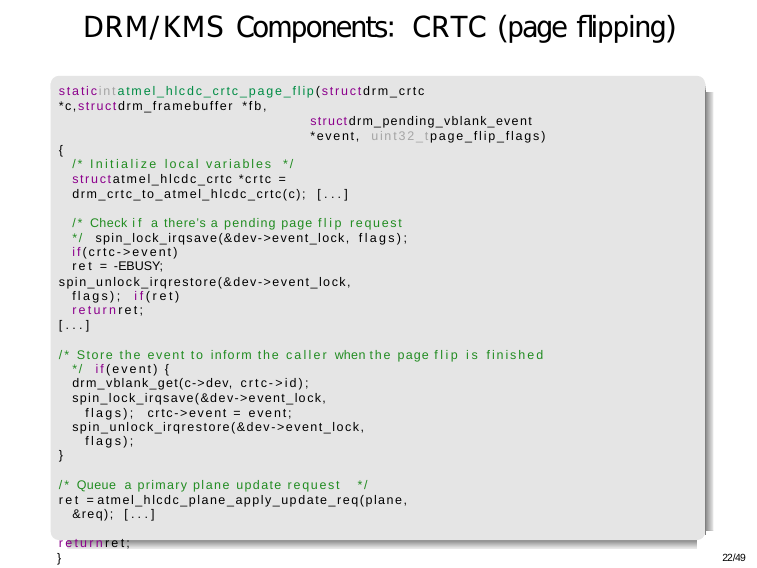

# DRM/KMS Components:  CRTC (page flipping)

staticintatmel_hlcdc_crtc_page_flip(structdrm_crtc *c,structdrm_framebuffer *fb,
structdrm_pending_vblank_event *event,  uint32_tpage_flip_flags)
{
/* Initialize local variables */
structatmel_hlcdc_crtc *crtc = drm_crtc_to_atmel_hlcdc_crtc(c);  [...]

/* Check if a there’s a pending page flip request */  spin_lock_irqsave(&dev->event_lock, flags);
if(crtc->event)
ret =  -EBUSY;
spin_unlock_irqrestore(&dev->event_lock, flags);  if(ret)
returnret;
[...]

/* Store the event to inform the caller when the page flip is finished */  if(event) {
drm_vblank_get(c->dev, crtc->id);
spin_lock_irqsave(&dev->event_lock, flags);  crtc->event =  event;
spin_unlock_irqrestore(&dev->event_lock, flags);
}

/* Queue  a primary plane update request   */
ret = atmel_hlcdc_plane_apply_update_req(plane, &req);  [...]

returnret;
}

22/49